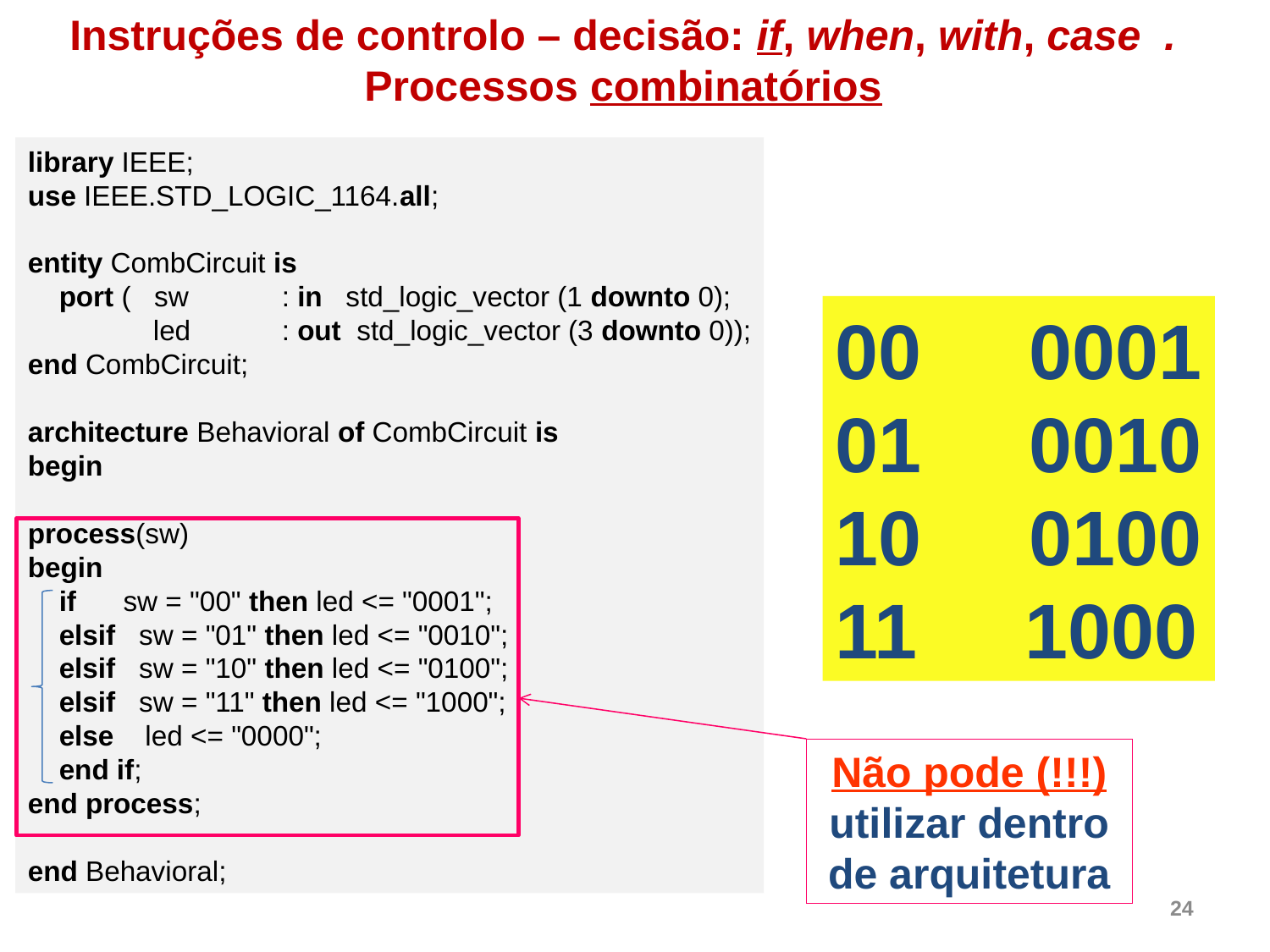

Instruções de controlo – decisão: if, when, with, case  .
Processos combinatórios
library IEEE;
use IEEE.STD_LOGIC_1164.all;

entity CombCircuit is
    port (   sw   	: in   std_logic_vector (1 downto 0);
                led     	: out  std_logic_vector (3 downto 0));
end CombCircuit;

architecture Behavioral of CombCircuit is
begin

process(sw)
begin
    if      sw = "00" then led <= "0001";
    elsif   sw = "01" then led <= "0010";
    elsif   sw = "10" then led <= "0100";
    elsif   sw = "11" then led <= "1000";
    else    led <= "0000";
    end if;
end process;

end Behavioral;
00     0001
01     0010
10     0100
11     1000

Não pode (!!!) utilizar dentro de arquitetura
24